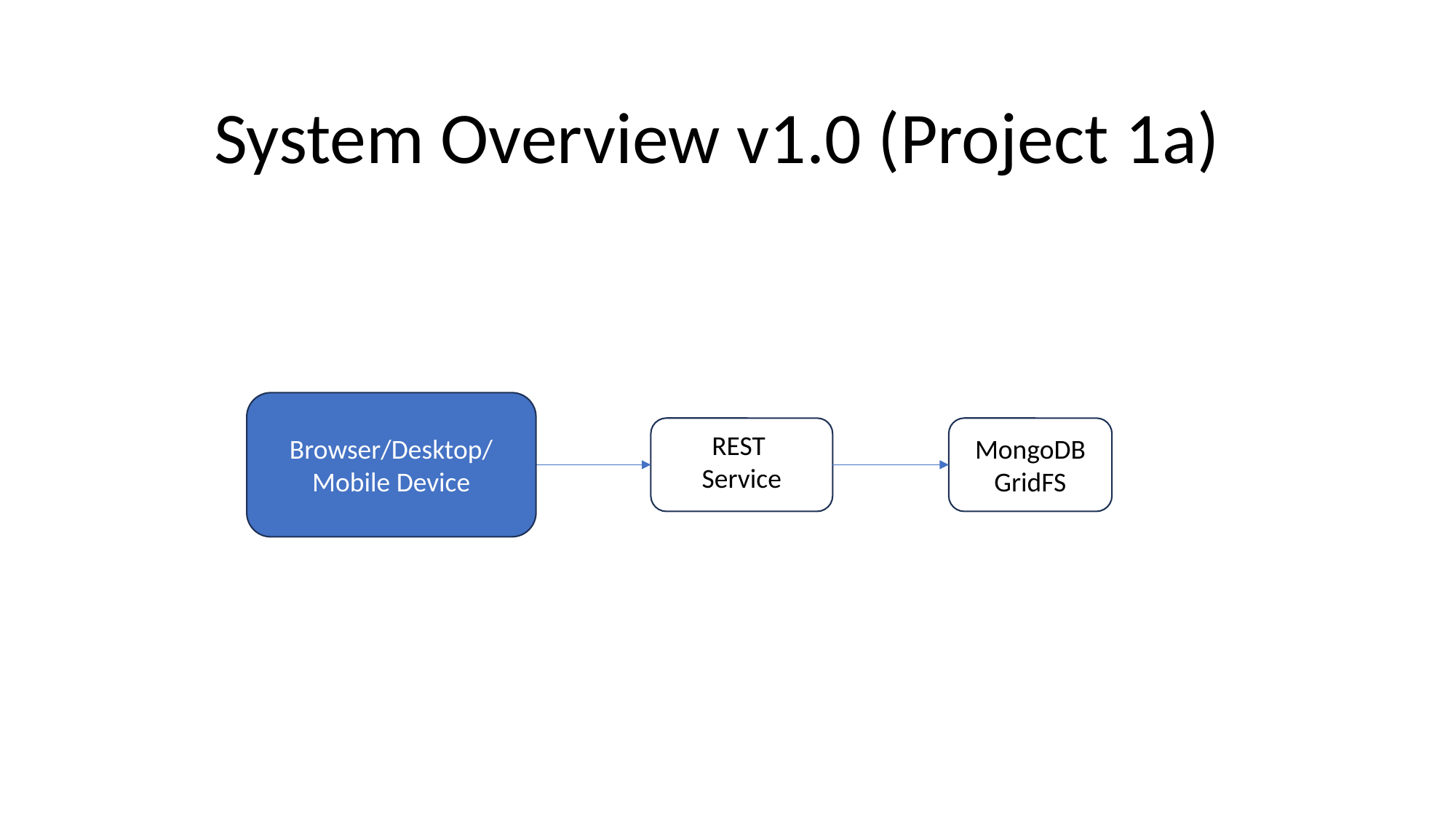

# System Overview v1.0 (Project 1a)
Browser/Desktop/
Mobile Device
REST
Service
MongoDB
GridFS